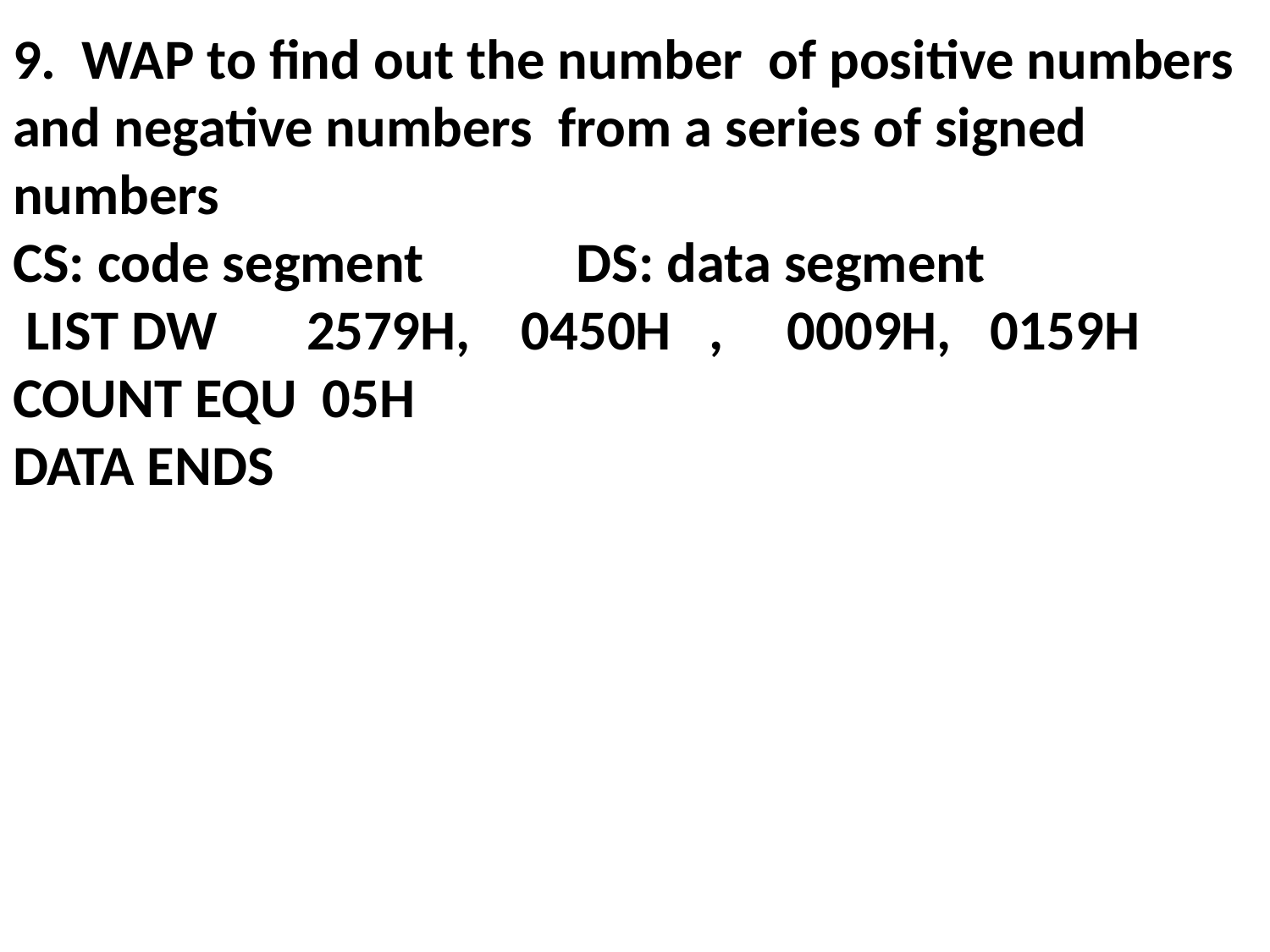

9.  WAP to find out the number  of positive numbers and negative numbers  from a series of signed numbers
CS: code segment            DS: data segment
 LIST DW       2579H,    0450H   ,     0009H,   0159H
COUNT EQU  05H
DATA ENDS